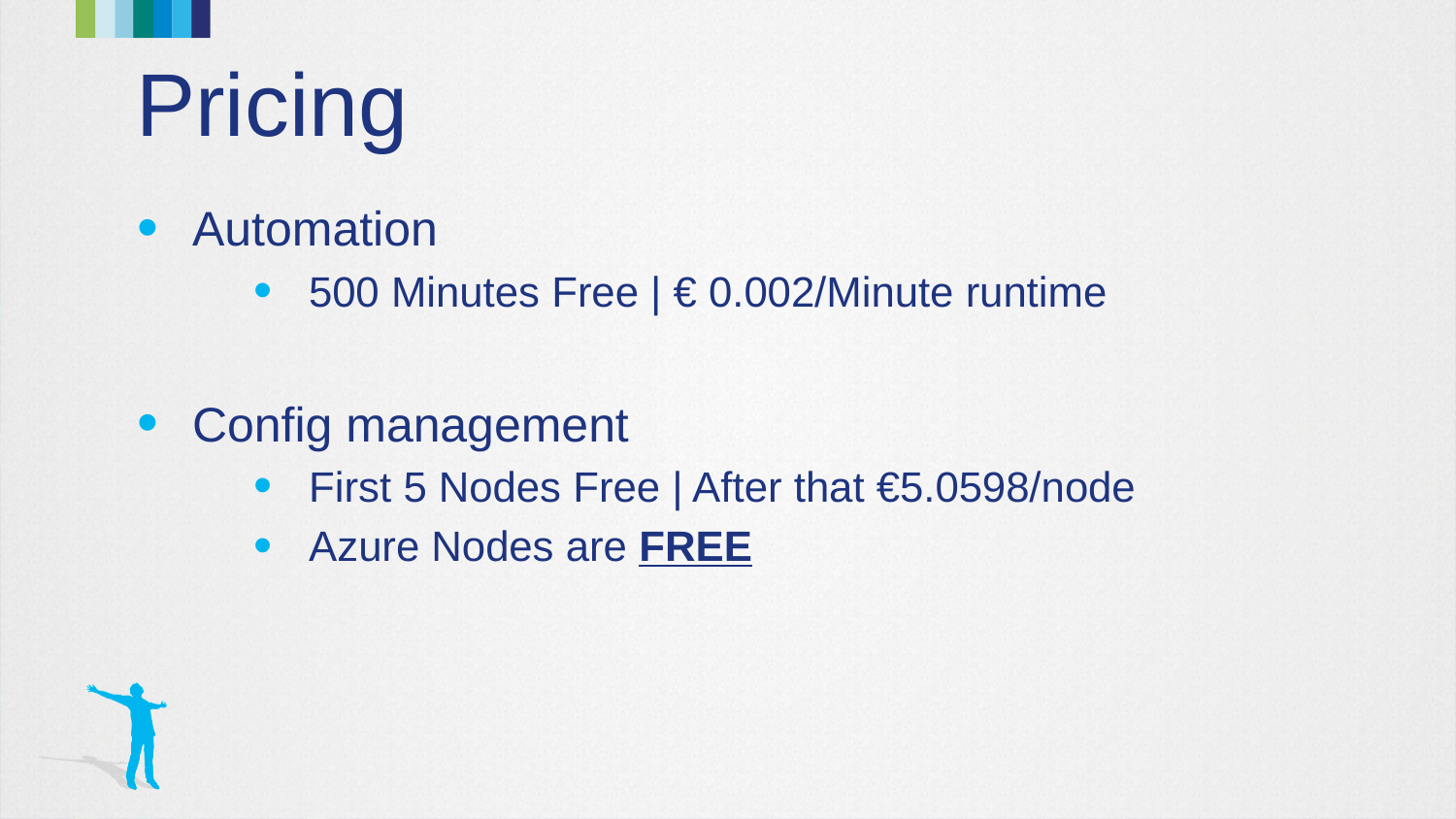

# Pricing
Automation
500 Minutes Free | € 0.002/Minute runtime

Config management
First 5 Nodes Free | After that €5.0598/node
Azure Nodes are FREE